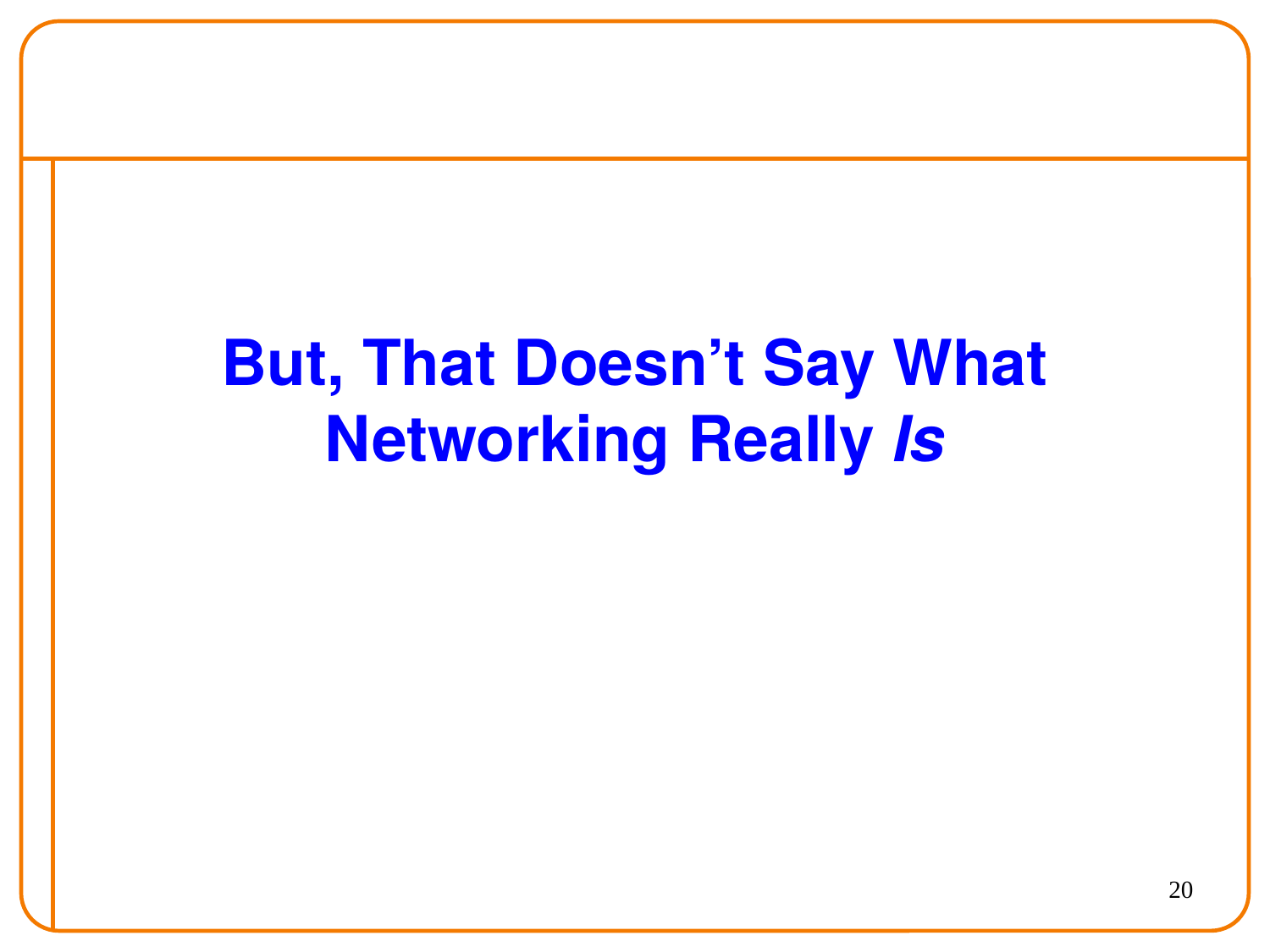

# But, That Doesn’t Say What Networking Really Is
20